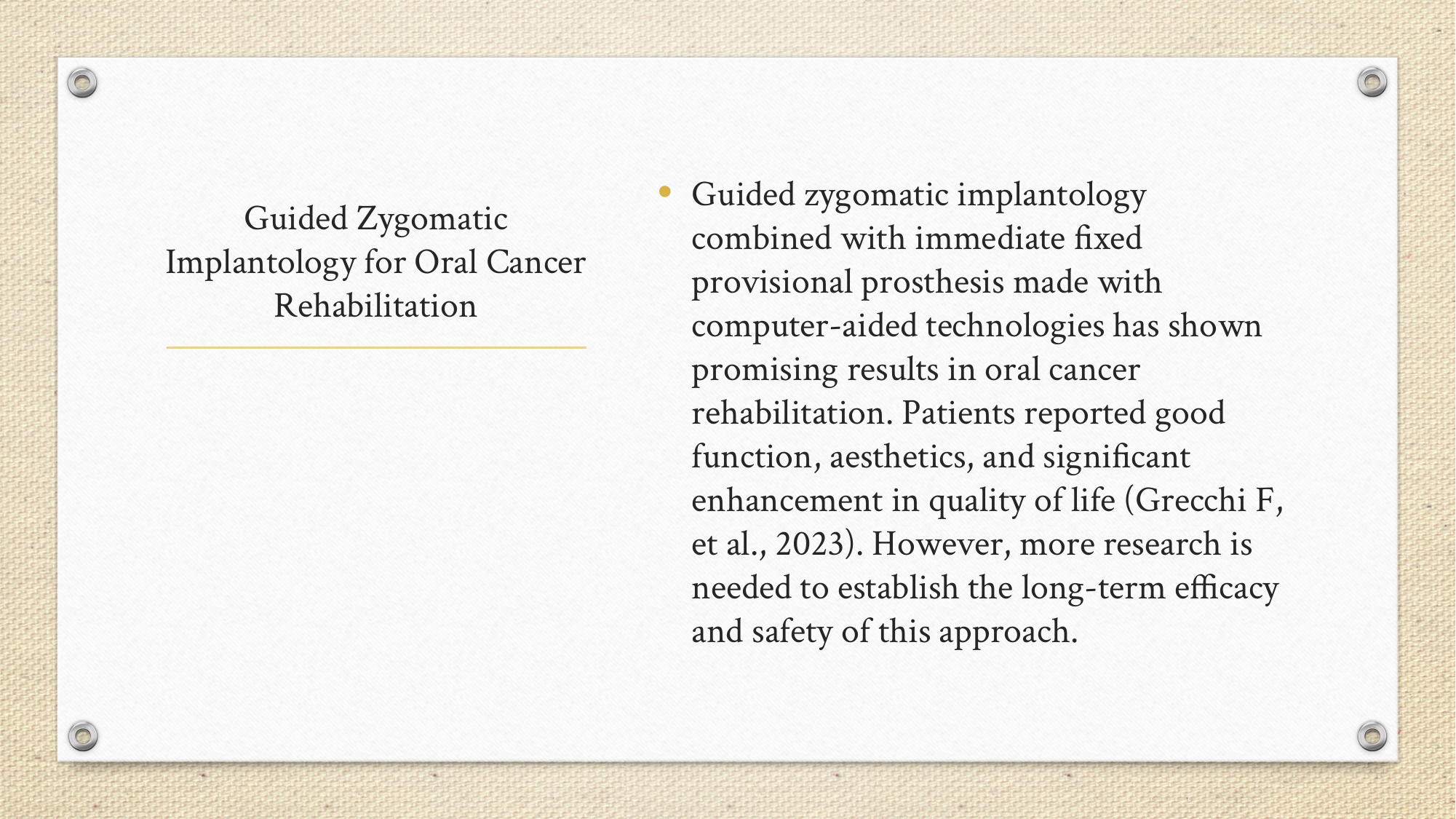

Guided zygomatic implantology combined with immediate fixed provisional prosthesis made with computer-aided technologies has shown promising results in oral cancer rehabilitation. Patients reported good function, aesthetics, and significant enhancement in quality of life (Grecchi F, et al., 2023). However, more research is needed to establish the long-term efficacy and safety of this approach.
# Guided Zygomatic Implantology for Oral Cancer Rehabilitation